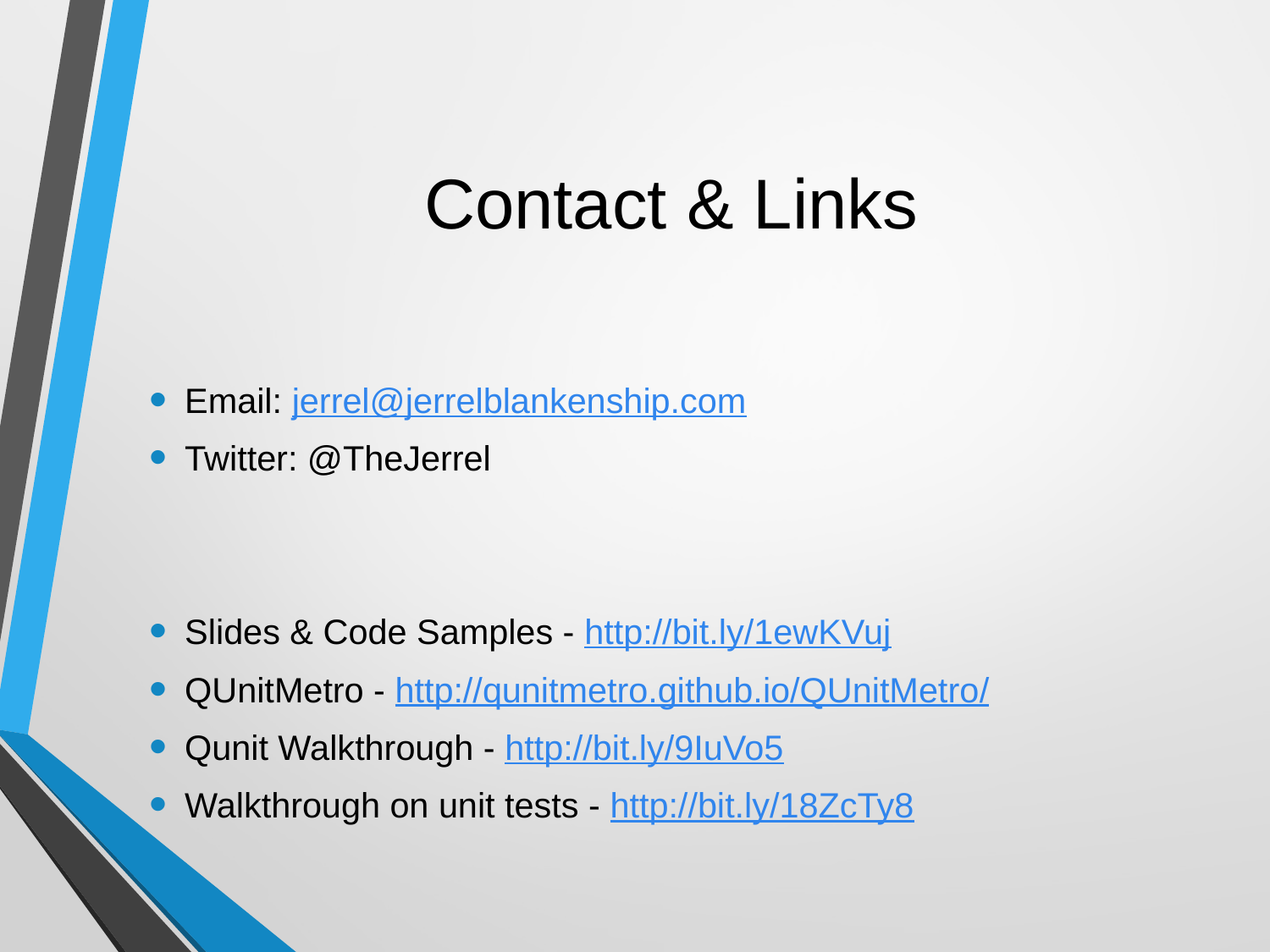

# Contact & Links
Email: jerrel@jerrelblankenship.com
Twitter: @TheJerrel

Slides & Code Samples - http://bit.ly/1ewKVuj
QUnitMetro - http://qunitmetro.github.io/QUnitMetro/
Qunit Walkthrough - http://bit.ly/9IuVo5
Walkthrough on unit tests - http://bit.ly/18ZcTy8